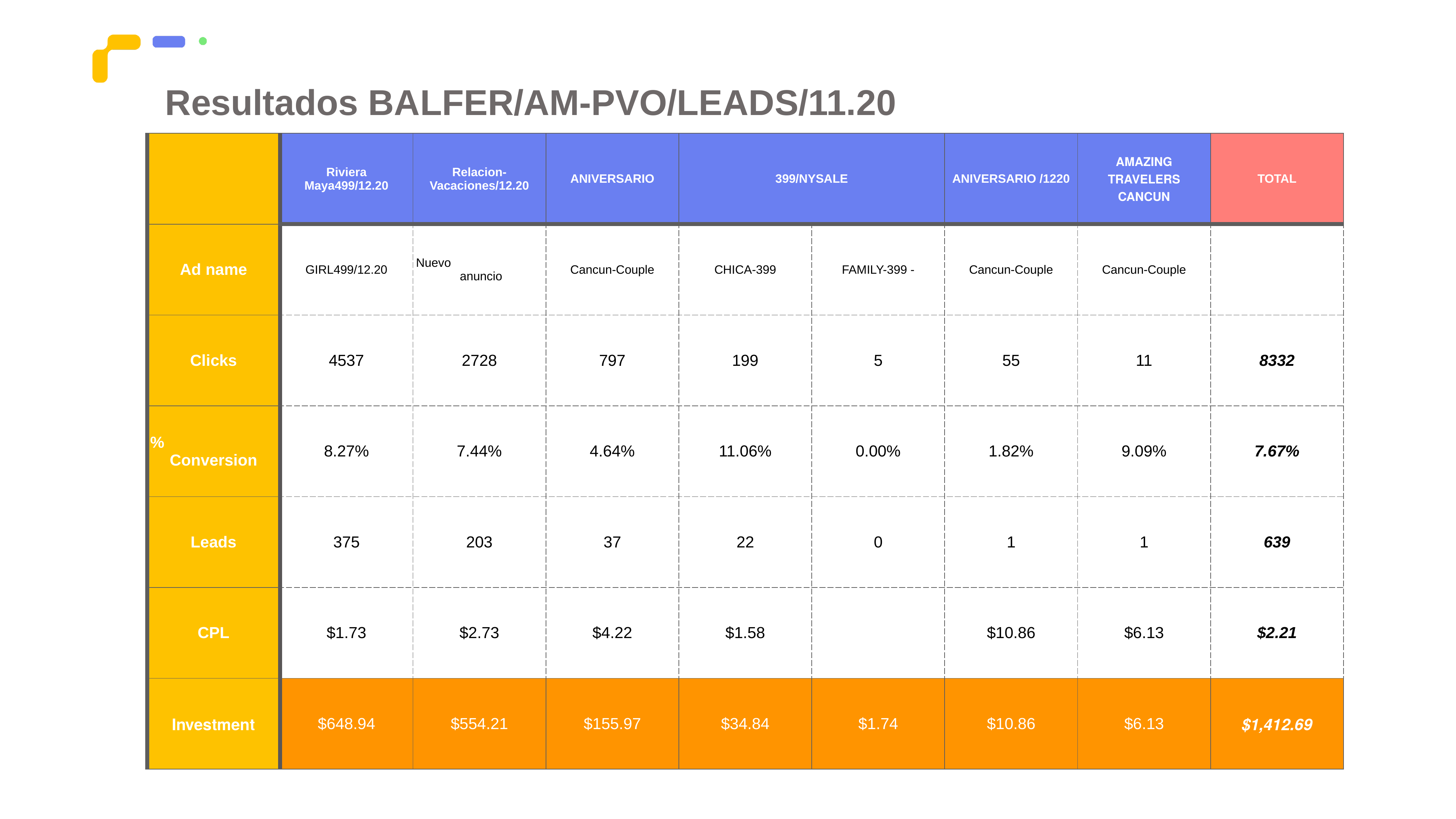

Resultados BALFER/AM-PVO/LEADS/11.20
|  | Riviera Maya499/12.20 | Relacion-Vacaciones/12.20 | ANIVERSARIO | 399/NYSALE |  | ANIVERSARIO /1220 | AMAZING TRAVELERS CANCUN | TOTAL |
| --- | --- | --- | --- | --- | --- | --- | --- | --- |
| Ad name | GIRL499/12.20 | Nuevo anuncio | Cancun-Couple | CHICA-399 | FAMILY-399 - | Cancun-Couple | Cancun-Couple |  |
| Clicks | 4537 | 2728 | 797 | 199 | 5 | 55 | 11 | 8332 |
| % Conversion | 8.27% | 7.44% | 4.64% | 11.06% | 0.00% | 1.82% | 9.09% | 7.67% |
| Leads | 375 | 203 | 37 | 22 | 0 | 1 | 1 | 639 |
| CPL | $1.73 | $2.73 | $4.22 | $1.58 |  | $10.86 | $6.13 | $2.21 |
| Investment | $648.94 | $554.21 | $155.97 | $34.84 | $1.74 | $10.86 | $6.13 | $1,412.69 |